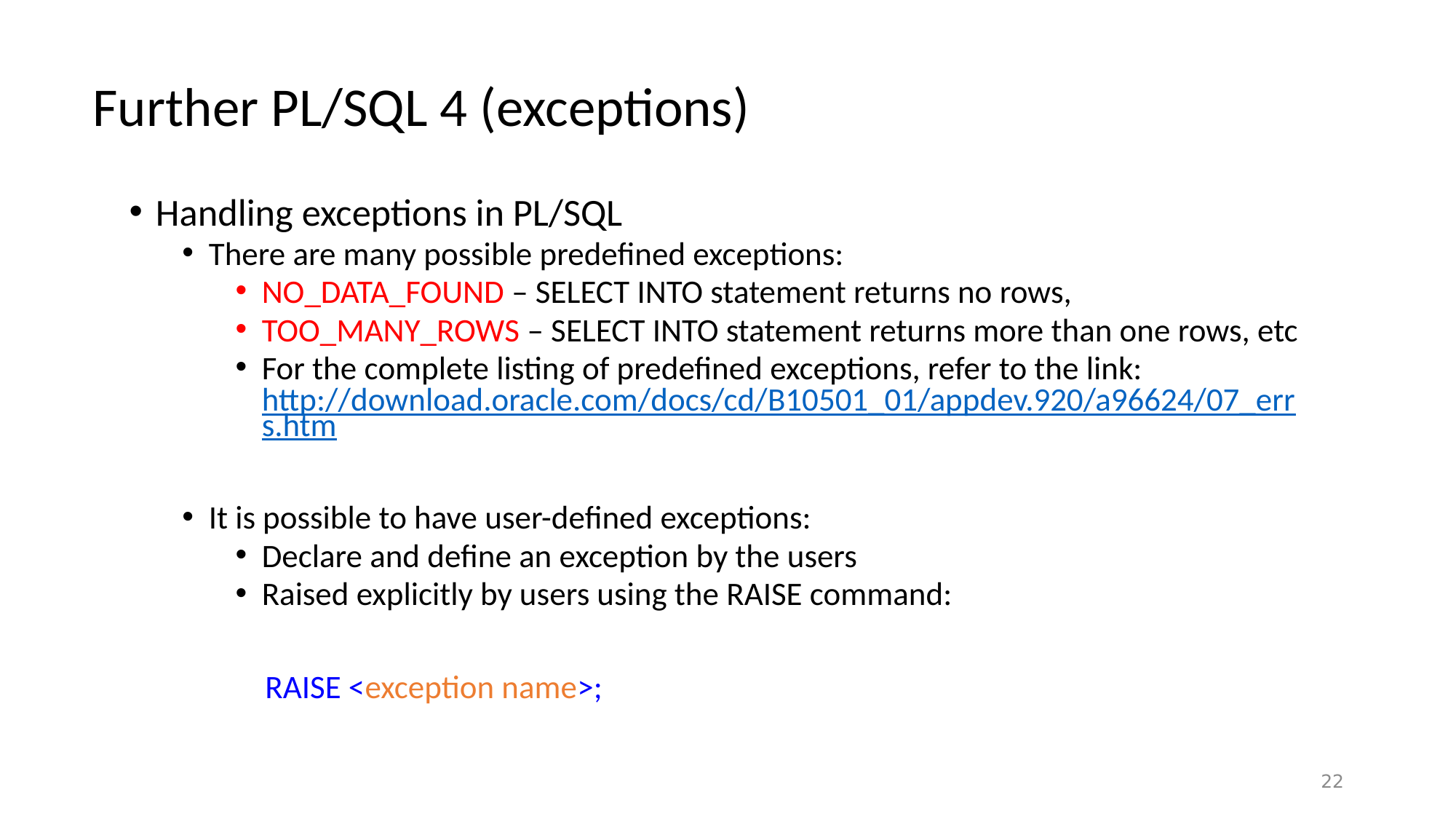

Further PL/SQL 4 (exceptions)
Handling exceptions in PL/SQL
There are many possible predefined exceptions:
NO_DATA_FOUND – SELECT INTO statement returns no rows,
TOO_MANY_ROWS – SELECT INTO statement returns more than one rows, etc
For the complete listing of predefined exceptions, refer to the link: http://download.oracle.com/docs/cd/B10501_01/appdev.920/a96624/07_errs.htm

It is possible to have user-defined exceptions:
Declare and define an exception by the users
Raised explicitly by users using the RAISE command:

    RAISE <exception name>;

22